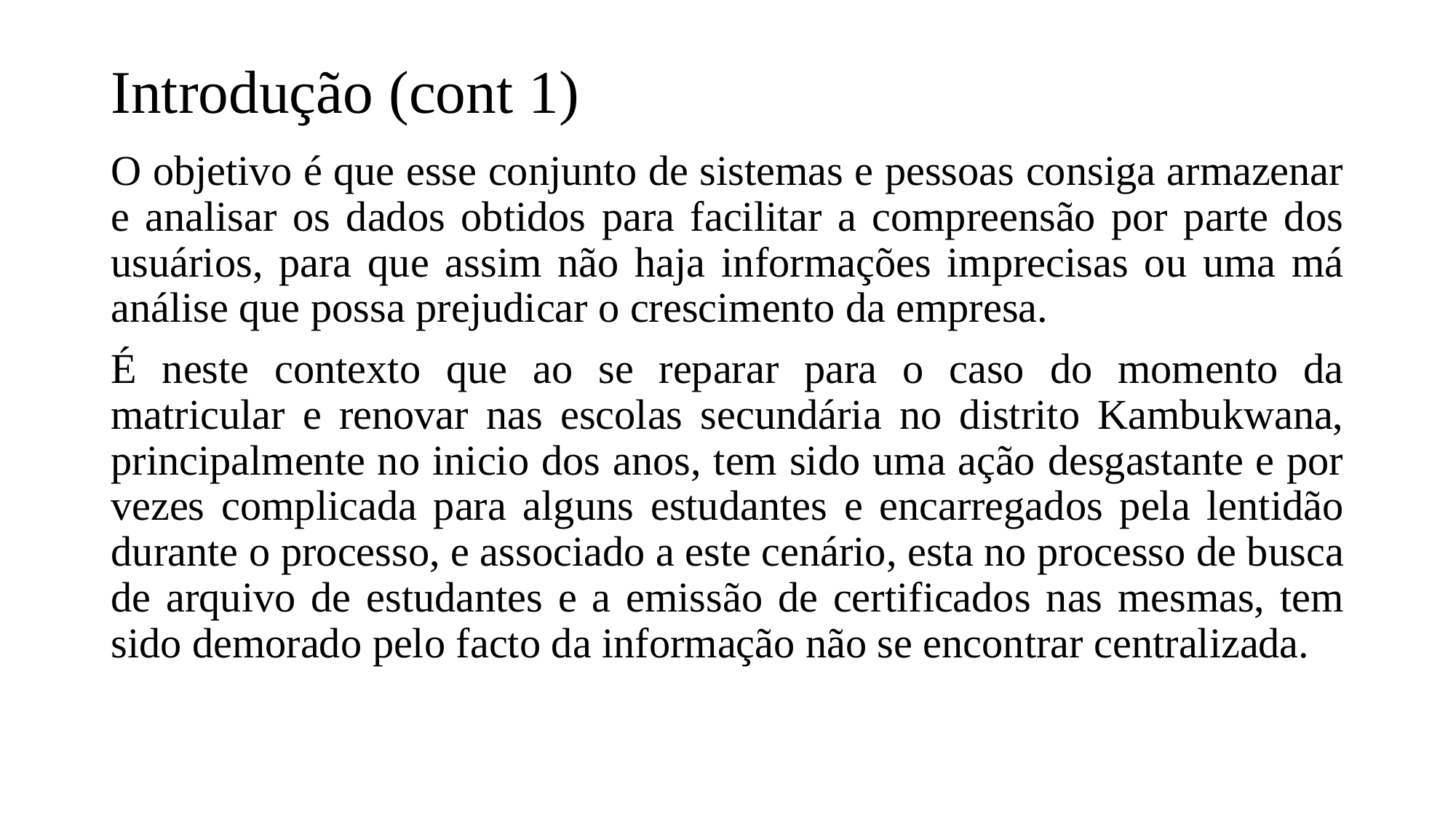

# Introdução (cont 1)
O objetivo é que esse conjunto de sistemas e pessoas consiga armazenar e analisar os dados obtidos para facilitar a compreensão por parte dos usuários, para que assim não haja informações imprecisas ou uma má análise que possa prejudicar o crescimento da empresa.
É neste contexto que ao se reparar para o caso do momento da matricular e renovar nas escolas secundária no distrito Kambukwana, principalmente no inicio dos anos, tem sido uma ação desgastante e por vezes complicada para alguns estudantes e encarregados pela lentidão durante o processo, e associado a este cenário, esta no processo de busca de arquivo de estudantes e a emissão de certificados nas mesmas, tem sido demorado pelo facto da informação não se encontrar centralizada.